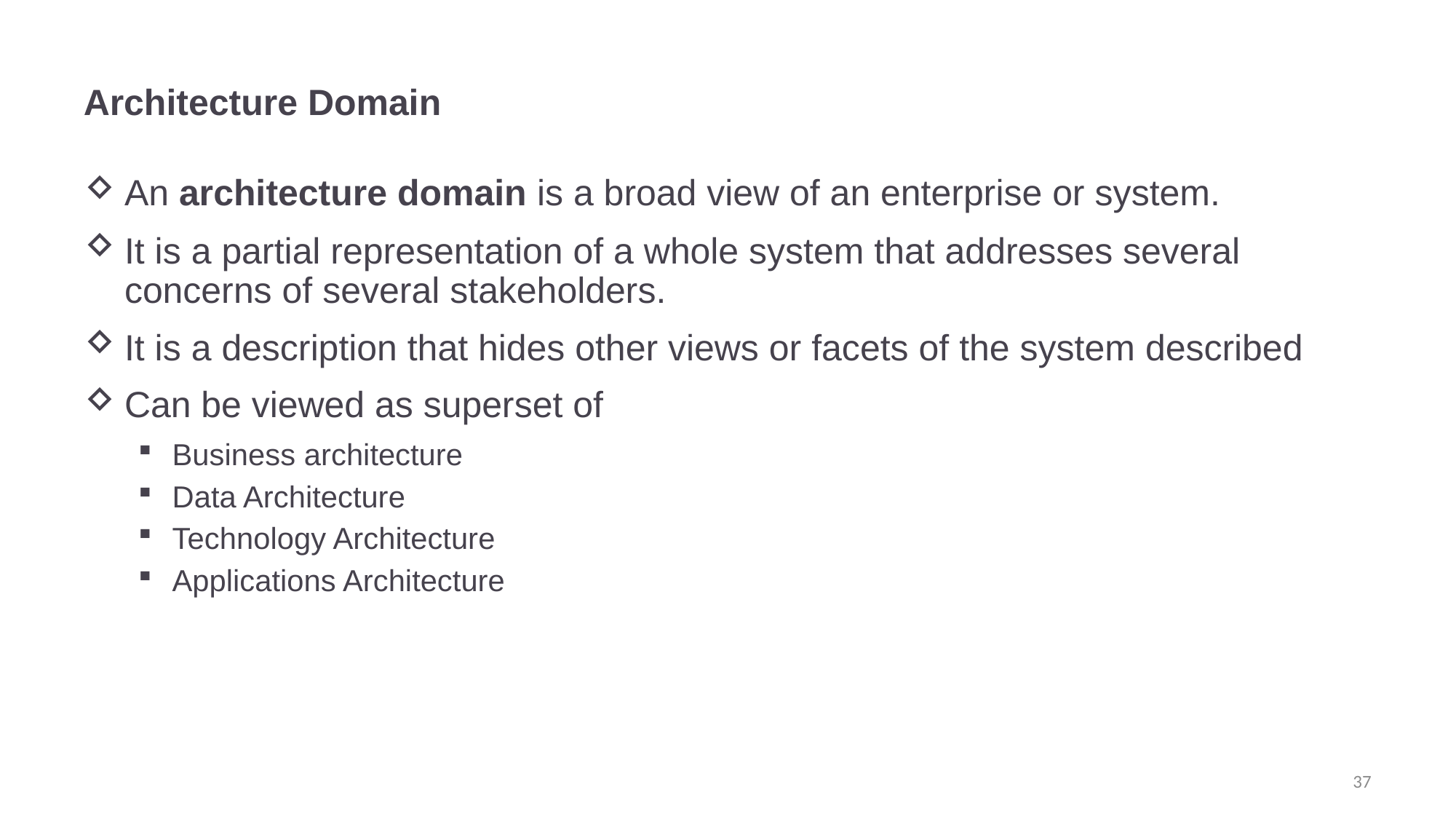

# Architecture Domain
An architecture domain is a broad view of an enterprise or system.
It is a partial representation of a whole system that addresses several concerns of several stakeholders.
It is a description that hides other views or facets of the system described
Can be viewed as superset of
Business architecture
Data Architecture
Technology Architecture
Applications Architecture
37